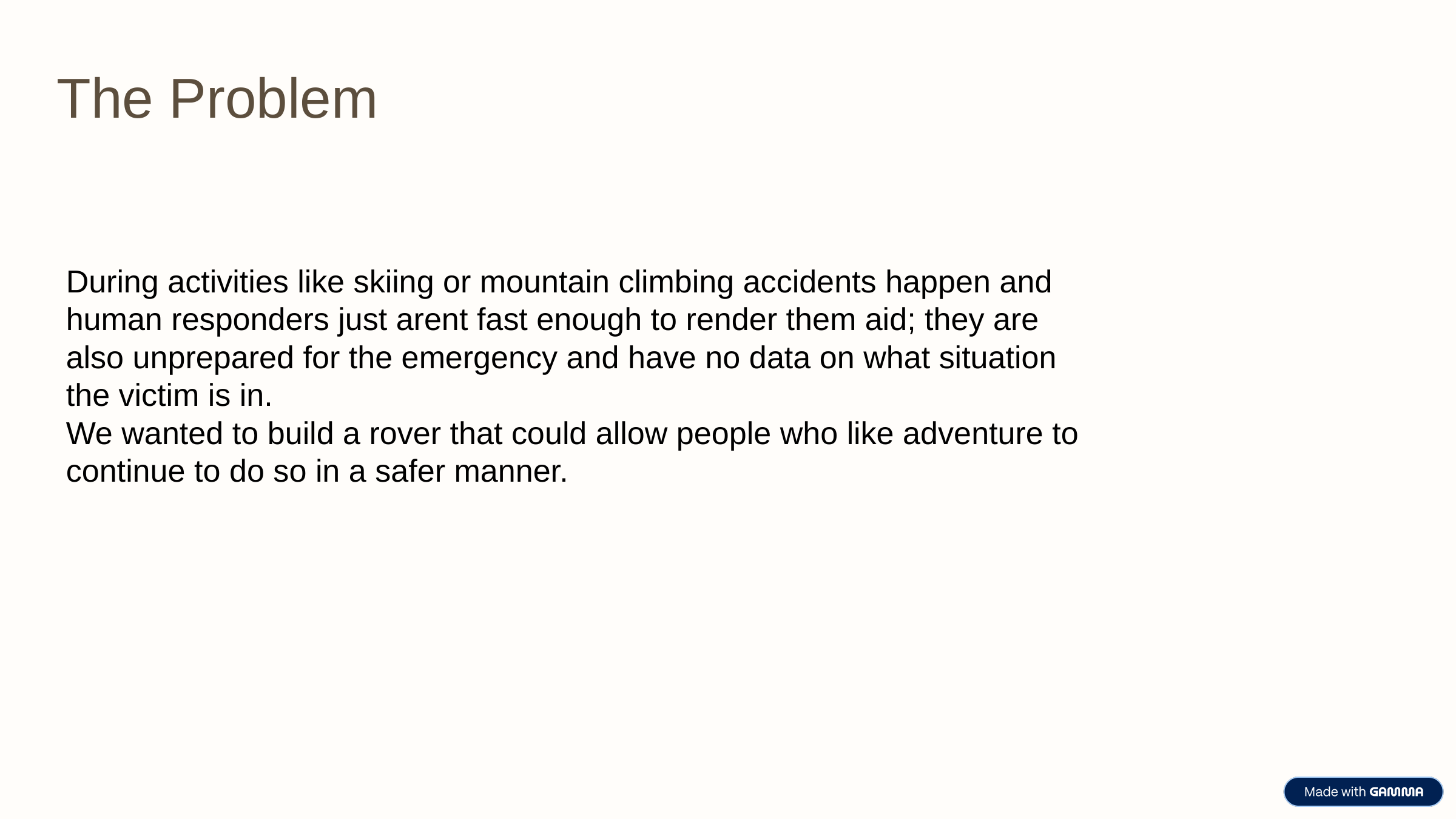

The Problem
During activities like skiing or mountain climbing accidents happen and human responders just arent fast enough to render them aid; they are also unprepared for the emergency and have no data on what situation the victim is in.
We wanted to build a rover that could allow people who like adventure to continue to do so in a safer manner.